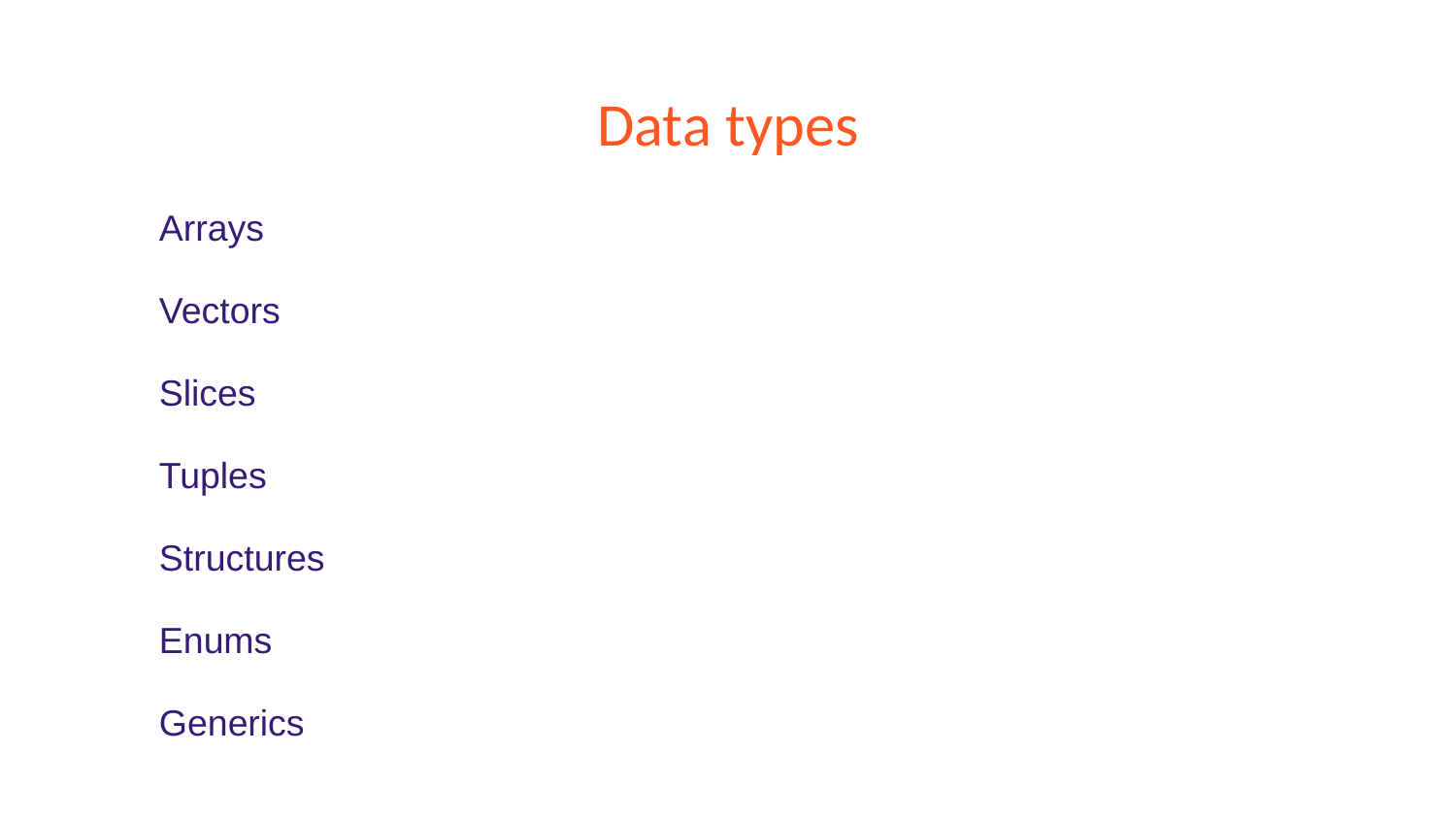

# Data types
Arrays
Vectors
Slices
Tuples
Structures
Enums
Generics